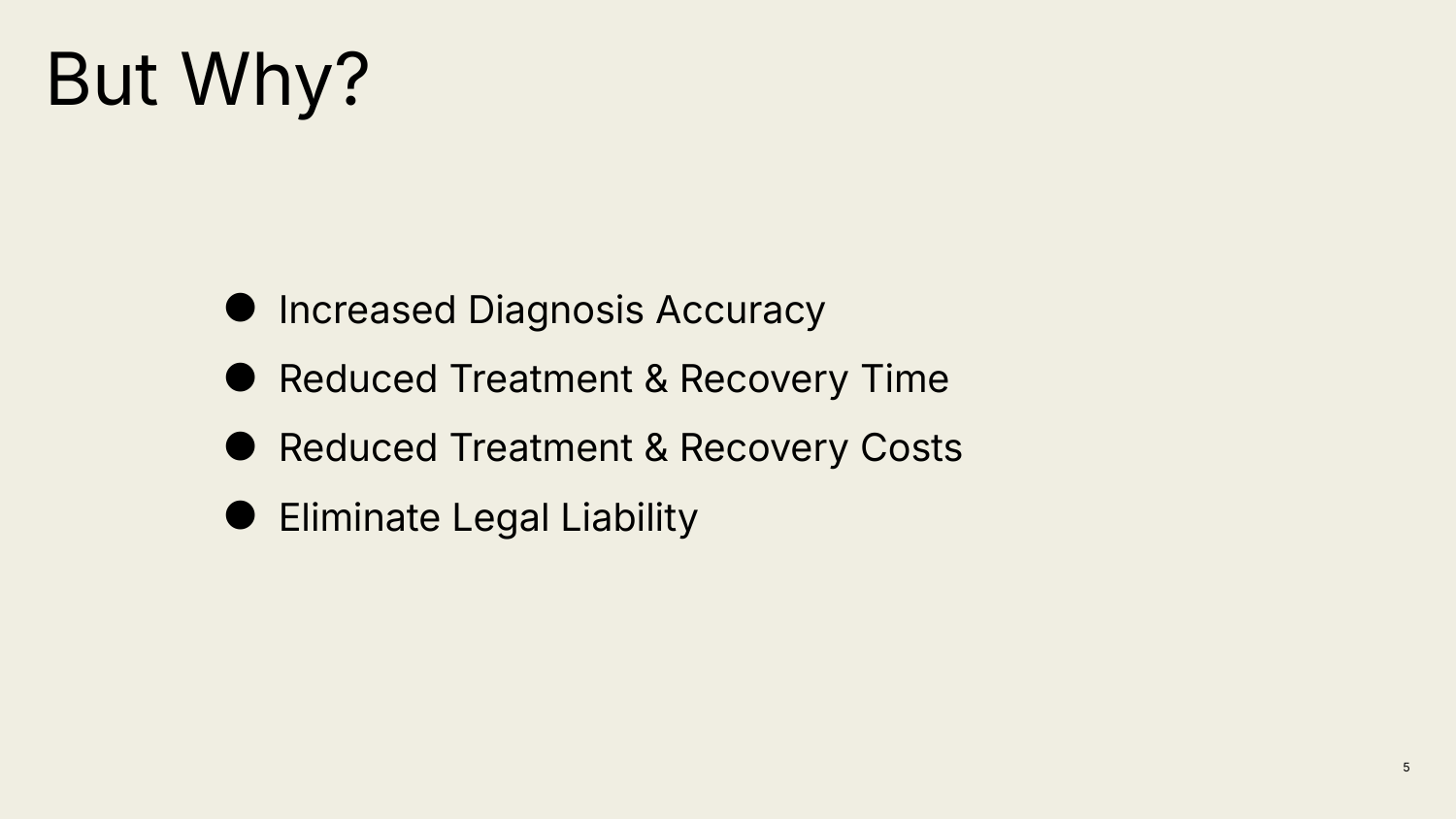

# But Why?
Increased Diagnosis Accuracy
Reduced Treatment & Recovery Time
Reduced Treatment & Recovery Costs
Eliminate Legal Liability
5